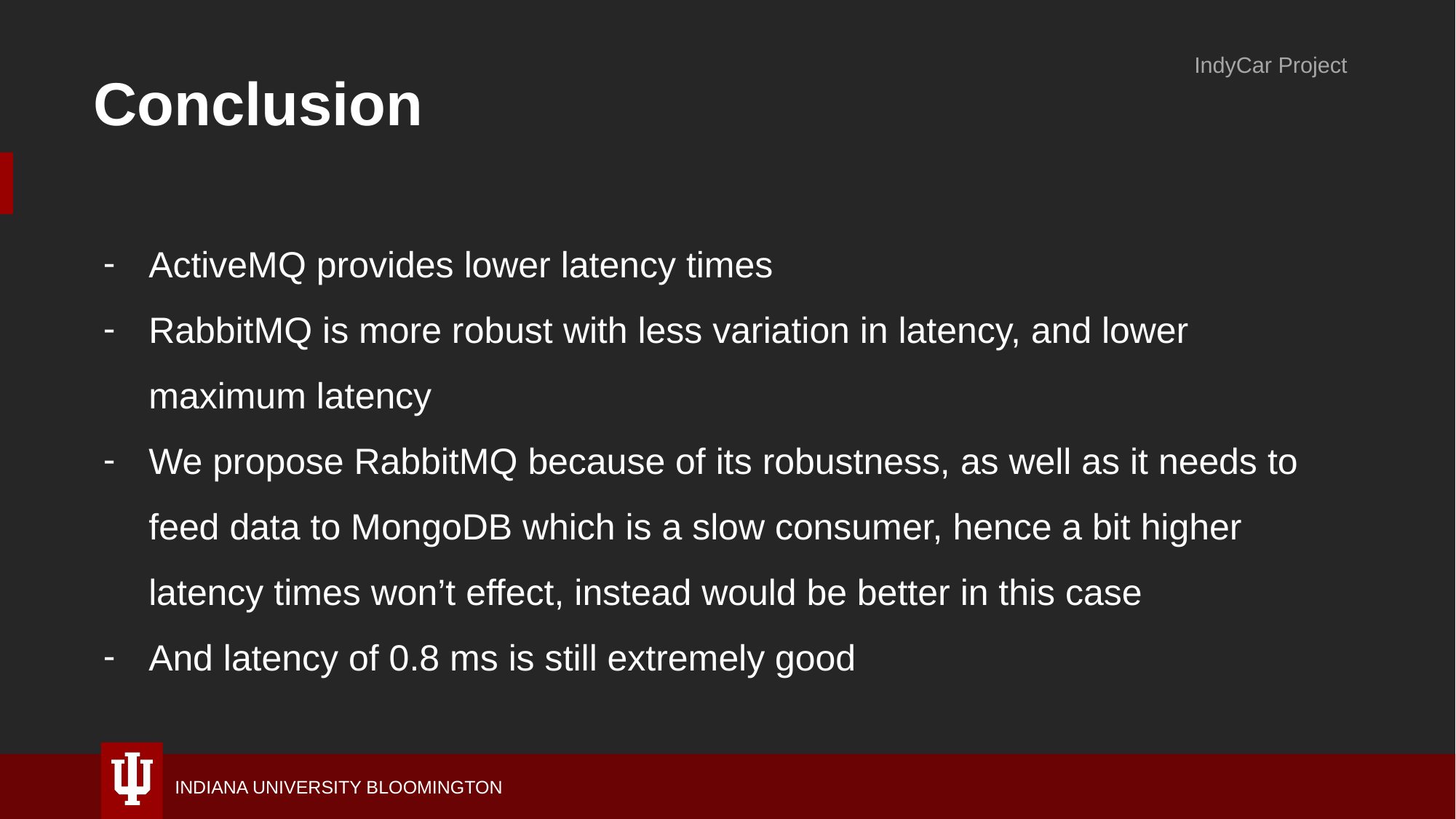

IndyCar Project
# Conclusion
ActiveMQ provides lower latency times
RabbitMQ is more robust with less variation in latency, and lower maximum latency
We propose RabbitMQ because of its robustness, as well as it needs to feed data to MongoDB which is a slow consumer, hence a bit higher latency times won’t effect, instead would be better in this case
And latency of 0.8 ms is still extremely good